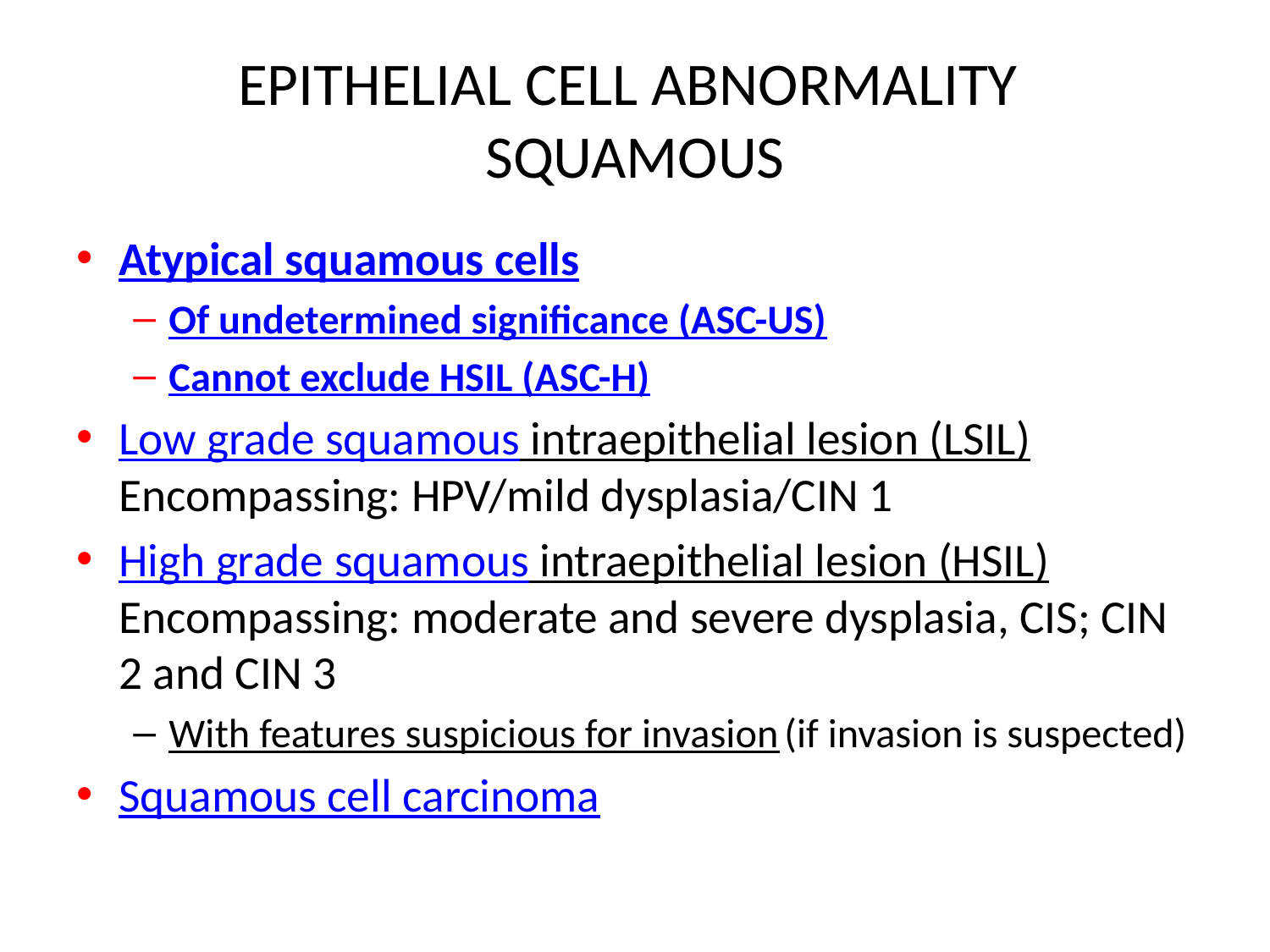

# EPITHELIAL CELL ABNORMALITY SQUAMOUS
Atypical squamous cells
Of undetermined significance (ASC-US)
Cannot exclude HSIL (ASC-H)
Low grade squamous intraepithelial lesion (LSIL) 
Encompassing: HPV/mild dysplasia/CIN 1
High grade squamous intraepithelial lesion (HSIL) 
Encompassing: moderate and severe dysplasia, CIS; CIN 2 and CIN 3
With features suspicious for invasion (if invasion is suspected)
Squamous cell carcinoma